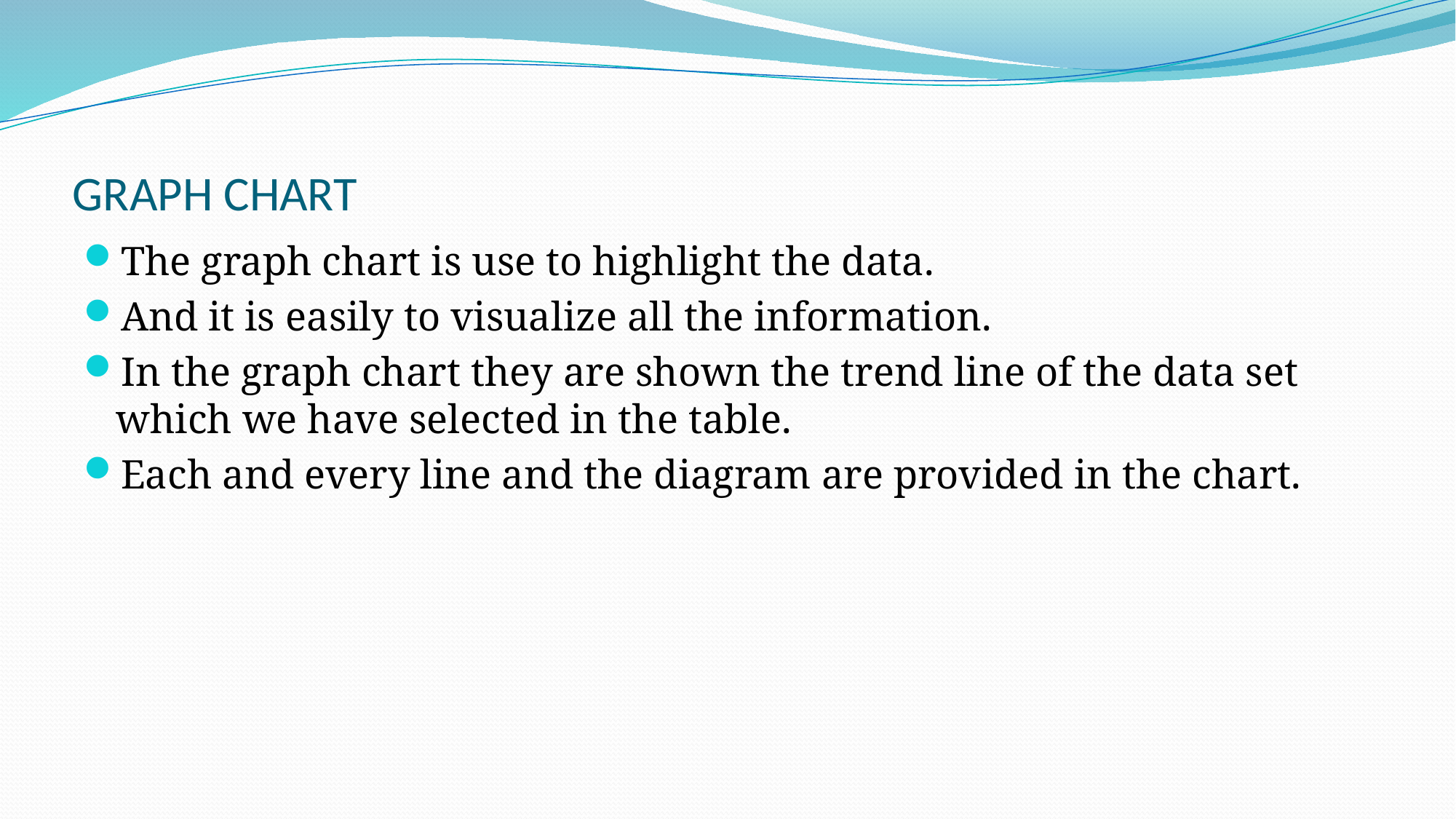

# GRAPH CHART
The graph chart is use to highlight the data.
And it is easily to visualize all the information.
In the graph chart they are shown the trend line of the data set which we have selected in the table.
Each and every line and the diagram are provided in the chart.